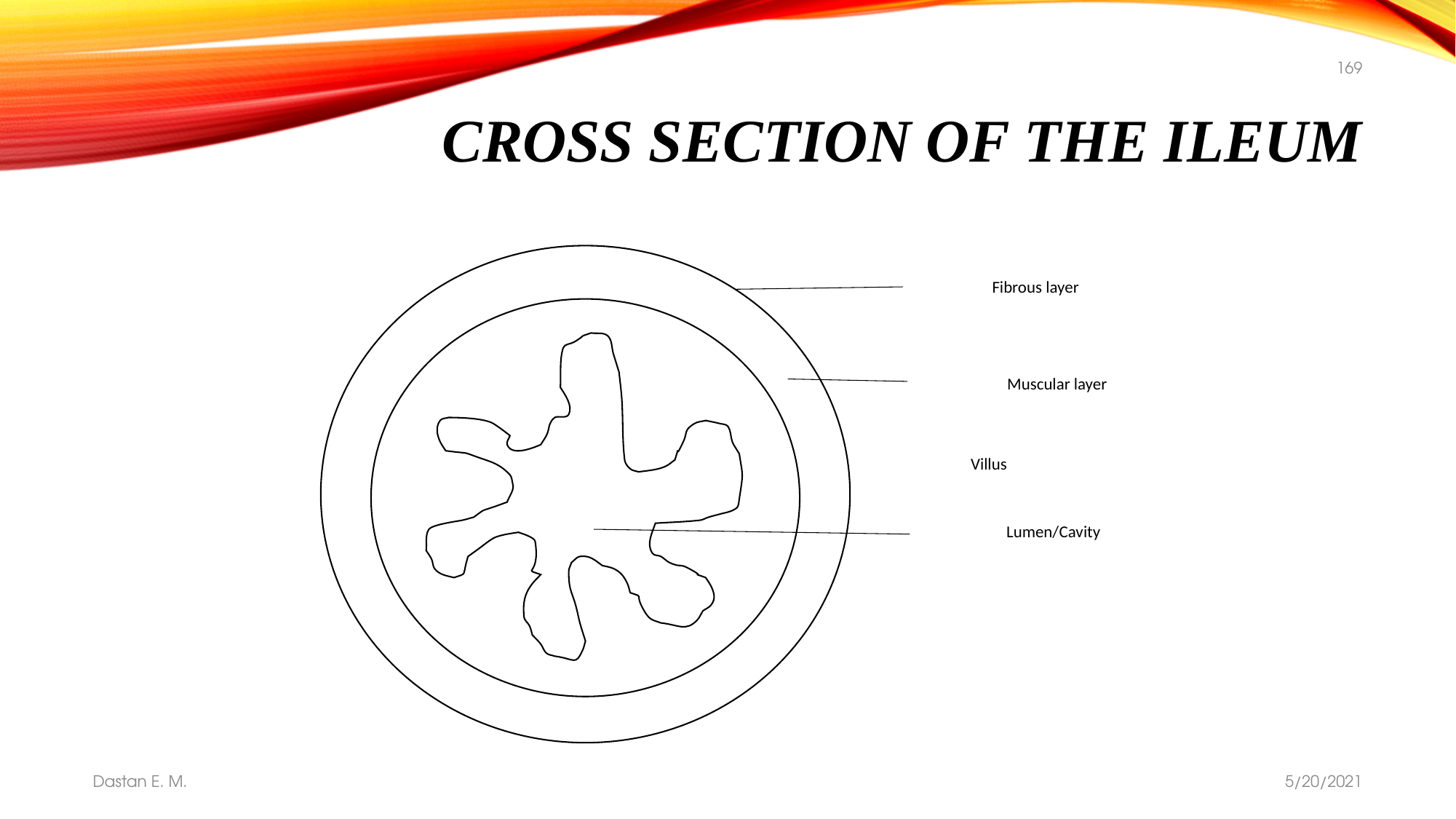

169
# Cross Section of the ileum

Fibrous layer

Muscular layer
Villus
Lumen/Cavity

Dastan E. M.
5/20/2021